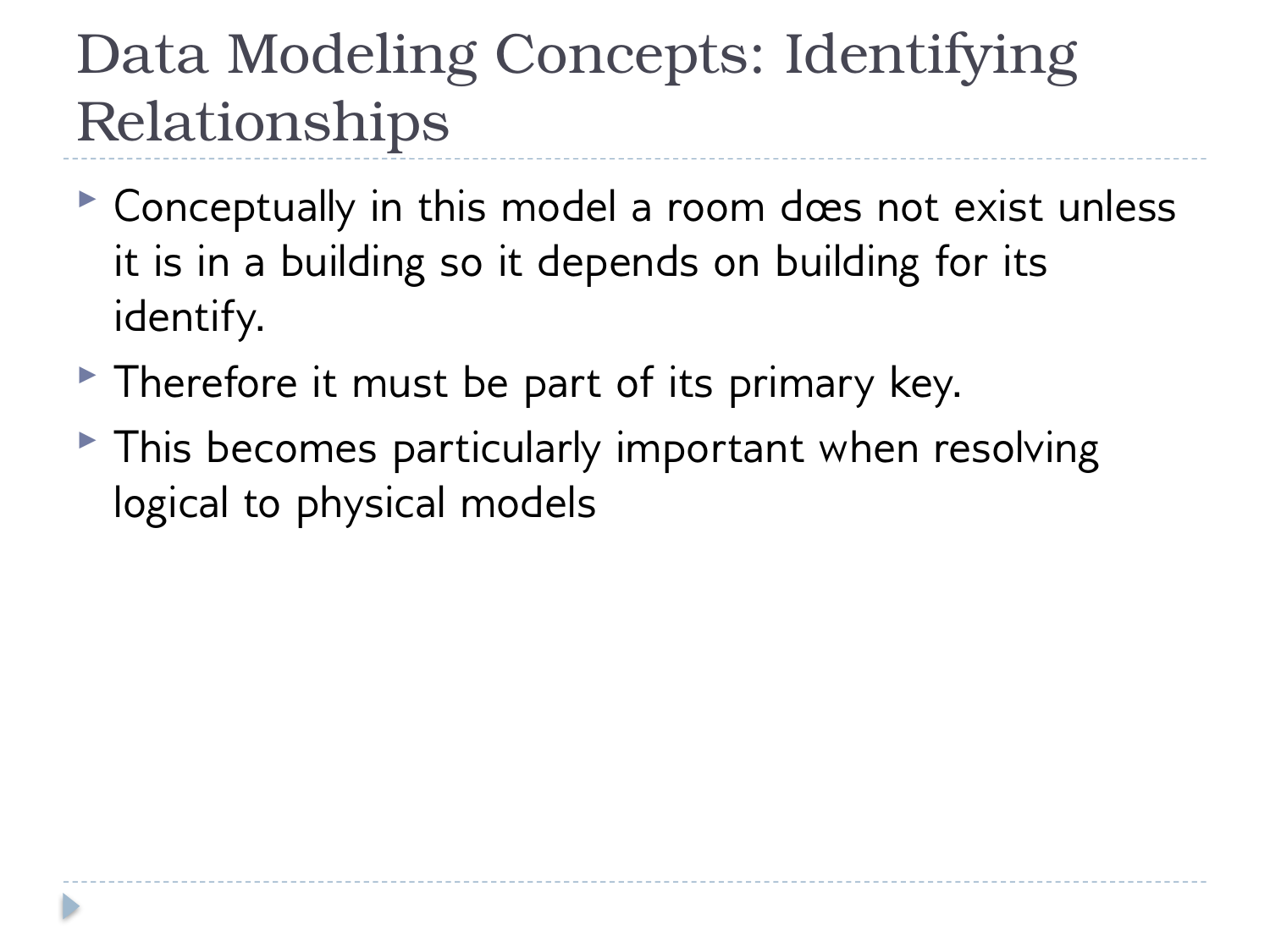

# Data Modeling Concepts: Identifying Relationships
Conceptually in this model a room does not exist unless it is in a building so it depends on building for its identify.
Therefore it must be part of its primary key.
This becomes particularly important when resolving logical to physical models